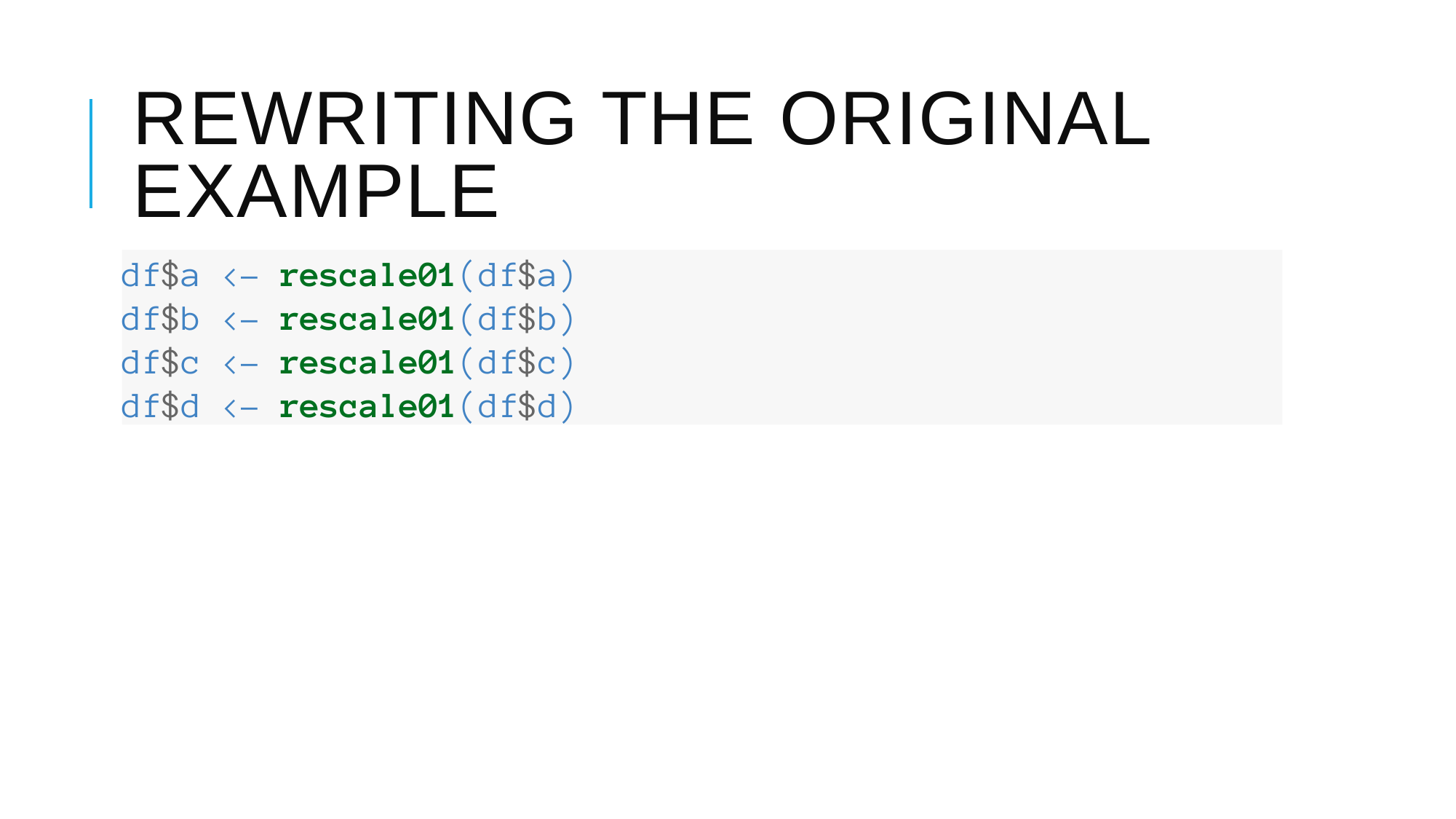

# Rewriting the original example
df$a <- rescale01(df$a)
df$b <- rescale01(df$b)
df$c <- rescale01(df$c)
df$d <- rescale01(df$d)